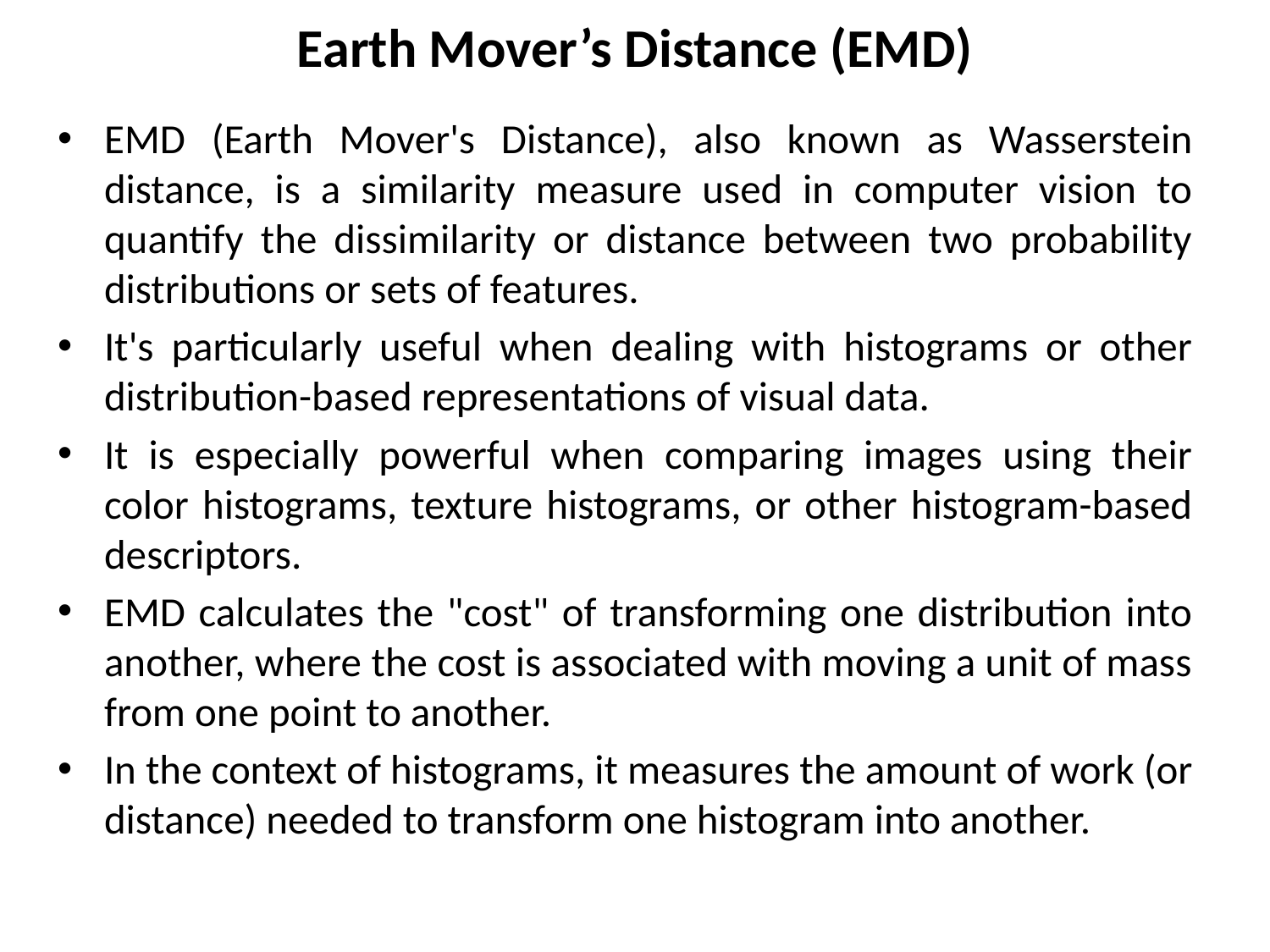

# Earth Mover’s Distance (EMD)
EMD (Earth Mover's Distance), also known as Wasserstein distance, is a similarity measure used in computer vision to quantify the dissimilarity or distance between two probability distributions or sets of features.
It's particularly useful when dealing with histograms or other distribution-based representations of visual data.
It is especially powerful when comparing images using their color histograms, texture histograms, or other histogram-based descriptors.
EMD calculates the "cost" of transforming one distribution into another, where the cost is associated with moving a unit of mass from one point to another.
In the context of histograms, it measures the amount of work (or distance) needed to transform one histogram into another.